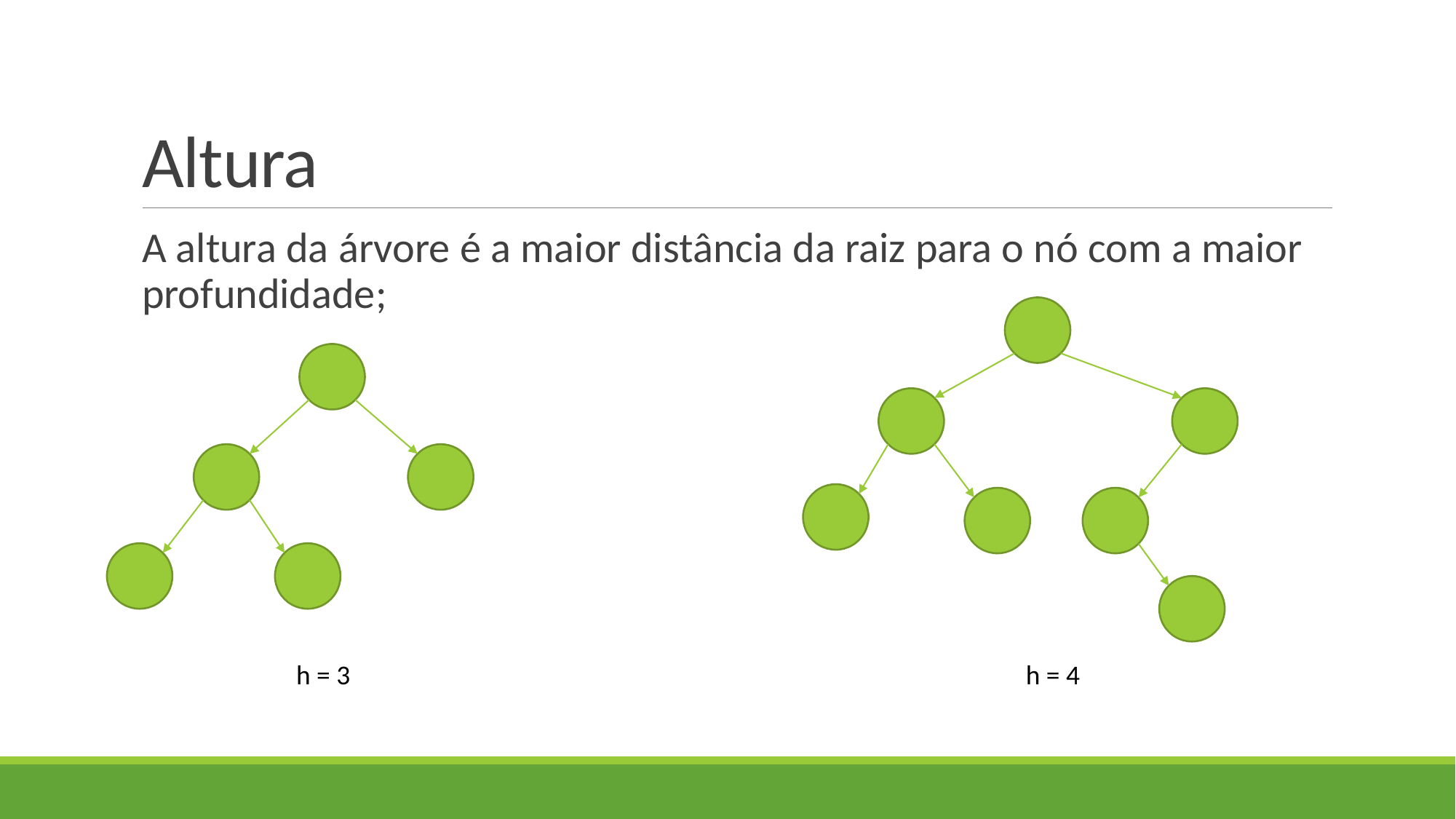

# Altura
A altura da árvore é a maior distância da raiz para o nó com a maior profundidade;

h = 3
h = 4